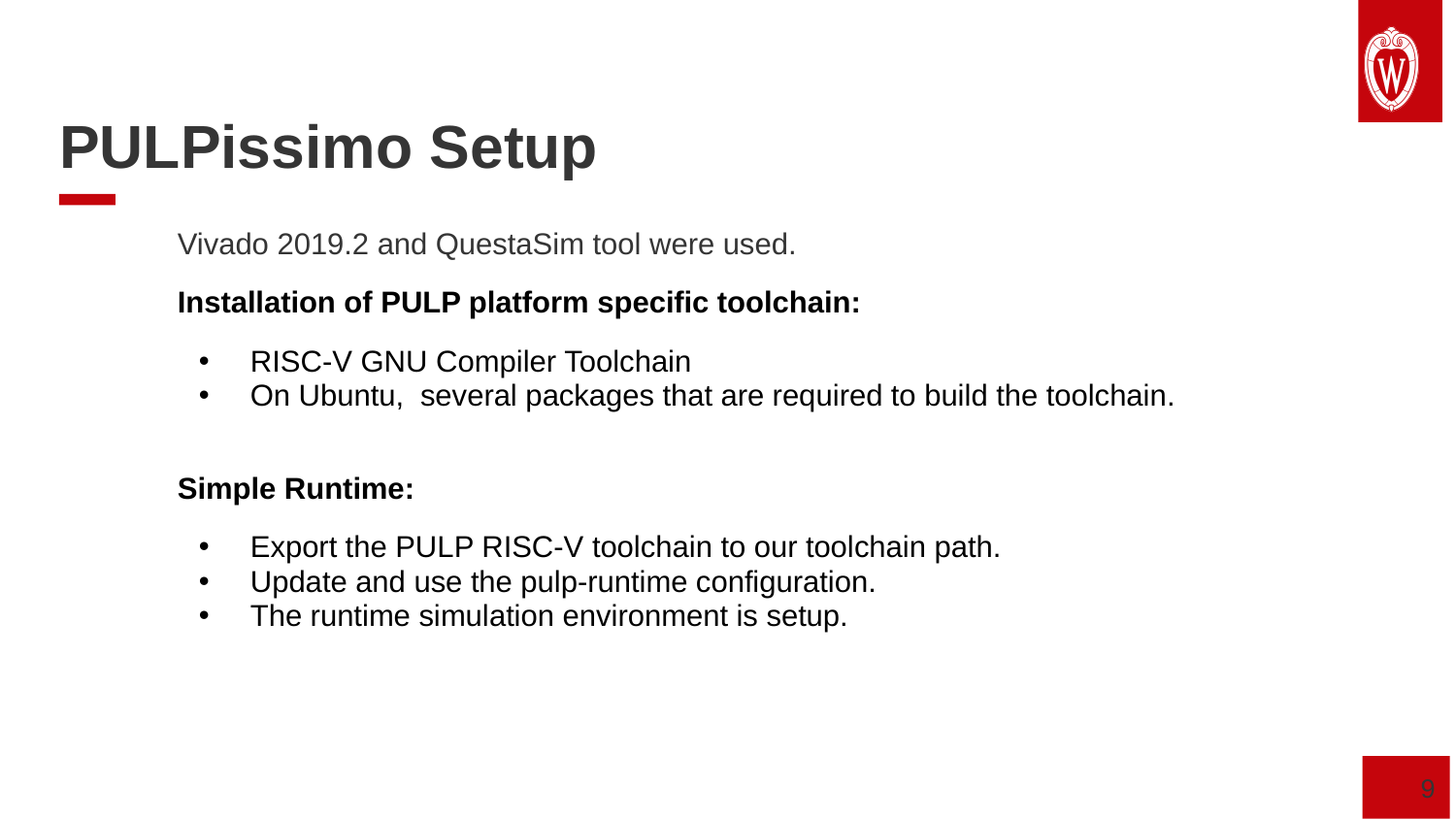

PULPissimo Setup
Vivado 2019.2 and QuestaSim tool were used.
Installation of PULP platform specific toolchain:
RISC-V GNU Compiler Toolchain
On Ubuntu,  several packages that are required to build the toolchain.
Simple Runtime:
Export the PULP RISC-V toolchain to our toolchain path.
Update and use the pulp-runtime configuration.
The runtime simulation environment is setup.

9